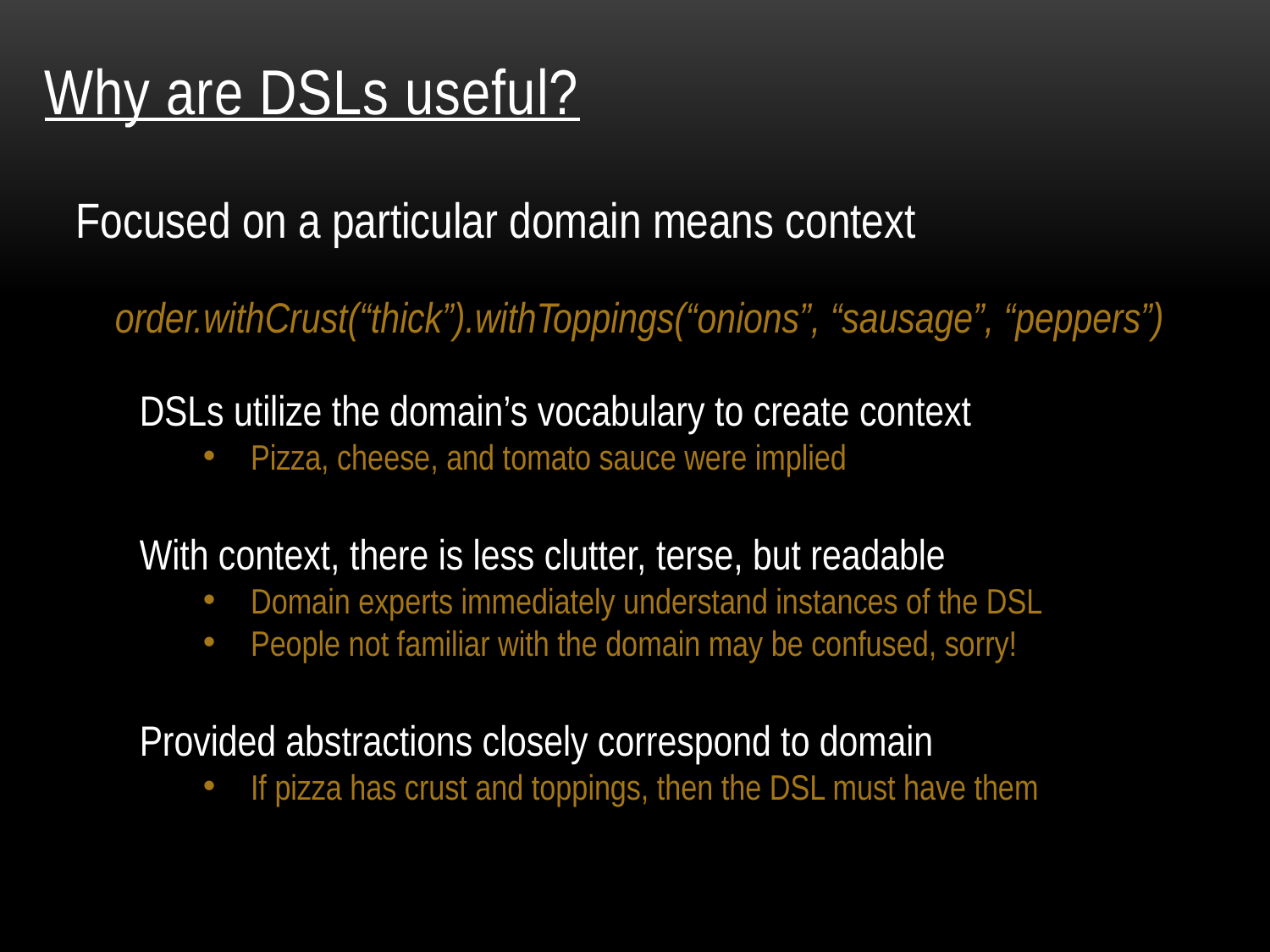

# Why are DSLs useful?
Focused on a particular domain means context

    order.withCrust(“thick”).withToppings(“onions”, “sausage”, “peppers”)

DSLs utilize the domain’s vocabulary to create context
Pizza, cheese, and tomato sauce were implied

With context, there is less clutter, terse, but readable
Domain experts immediately understand instances of the DSL
People not familiar with the domain may be confused, sorry!

Provided abstractions closely correspond to domain
If pizza has crust and toppings, then the DSL must have them